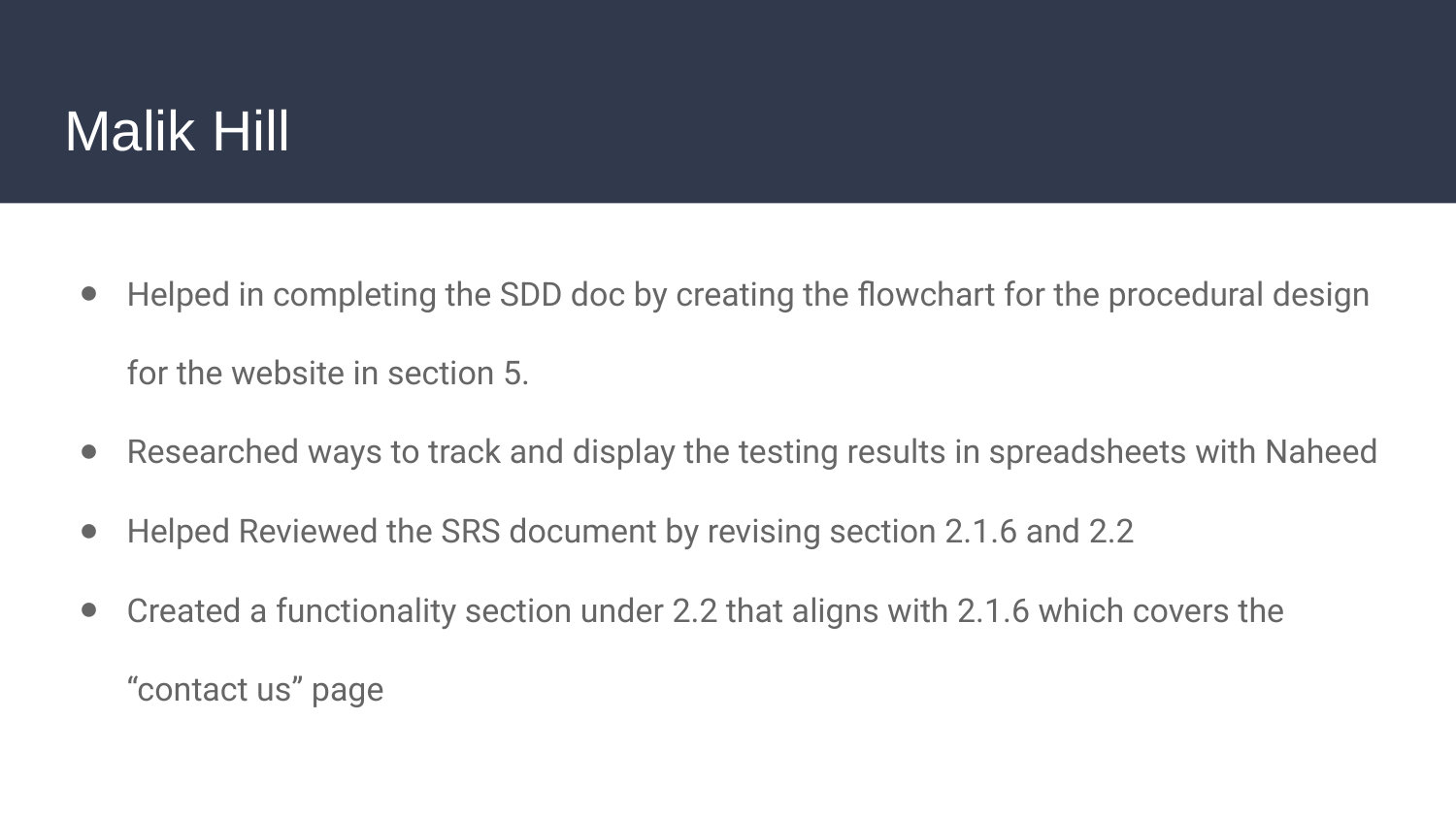

# Malik Hill
Helped in completing the SDD doc by creating the flowchart for the procedural design for the website in section 5.
Researched ways to track and display the testing results in spreadsheets with Naheed
Helped Reviewed the SRS document by revising section 2.1.6 and 2.2
Created a functionality section under 2.2 that aligns with 2.1.6 which covers the “contact us” page